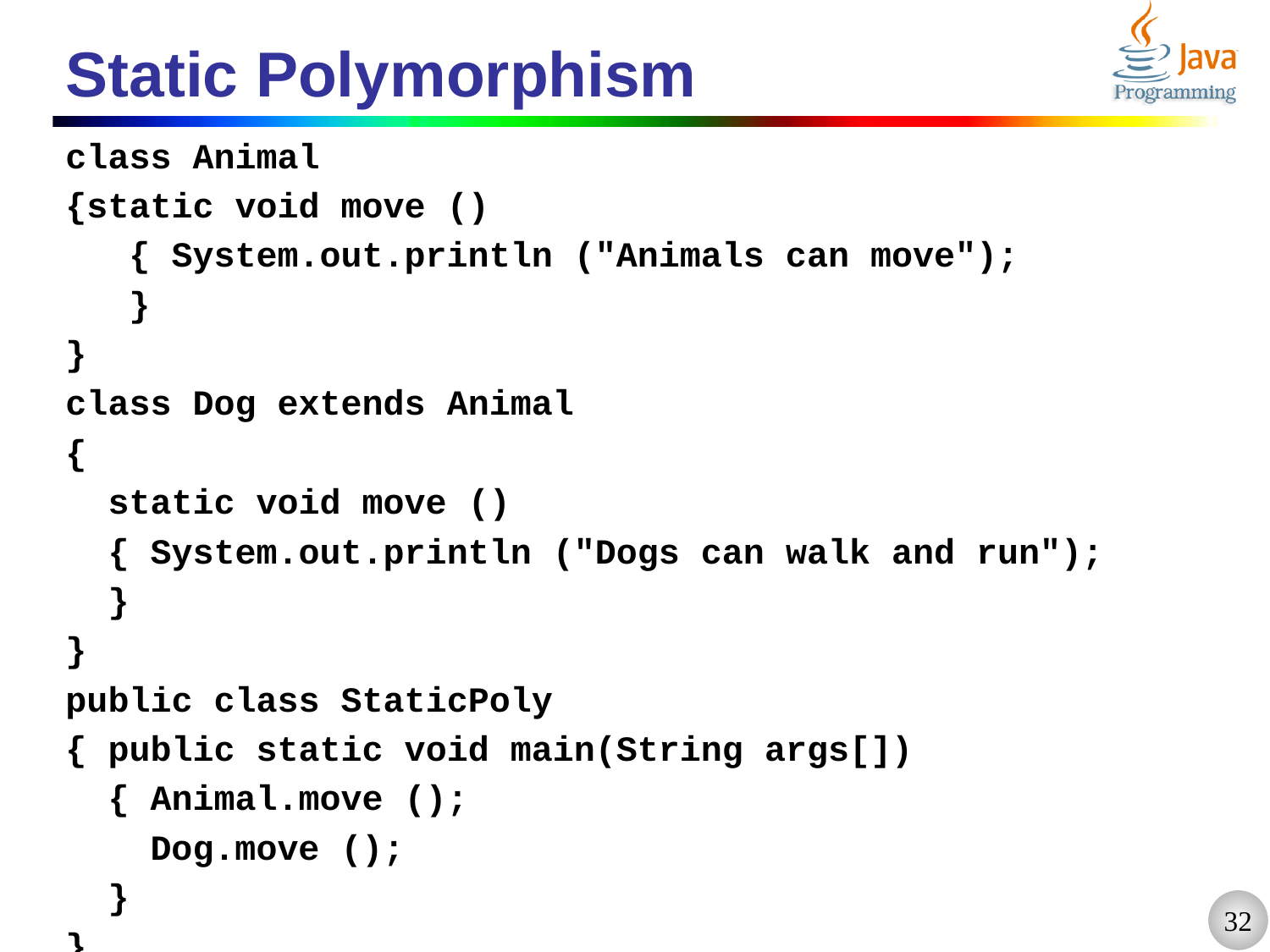

# Static Polymorphism
class Animal
{static void move ()
   { System.out.println ("Animals can move");
   }
}
class Dog extends Animal
{
  static void move ()
  { System.out.println ("Dogs can walk and run");
  }
}
public class StaticPoly
{ public static void main(String args[])
  { Animal.move ();
    Dog.move ();
  }
}